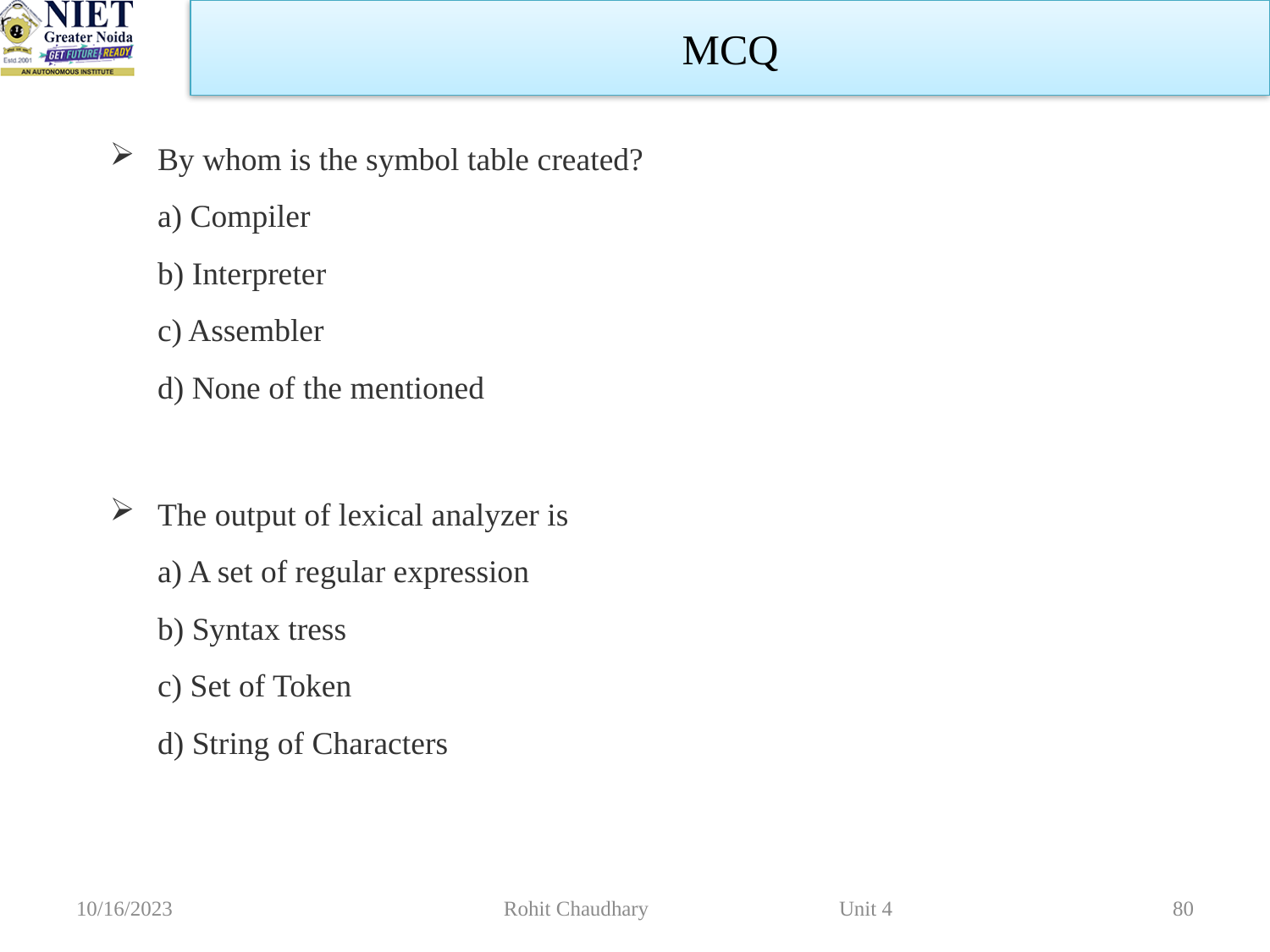

MCQ
By whom is the symbol table created?
a) Compiler
b) Interpreter
c) Assembler
d) None of the mentioned

The output of lexical analyzer is
a) A set of regular expression
b) Syntax tress
c) Set of Token
d) String of Characters

10/16/2023
Rohit Chaudhary                                    Unit 4
80